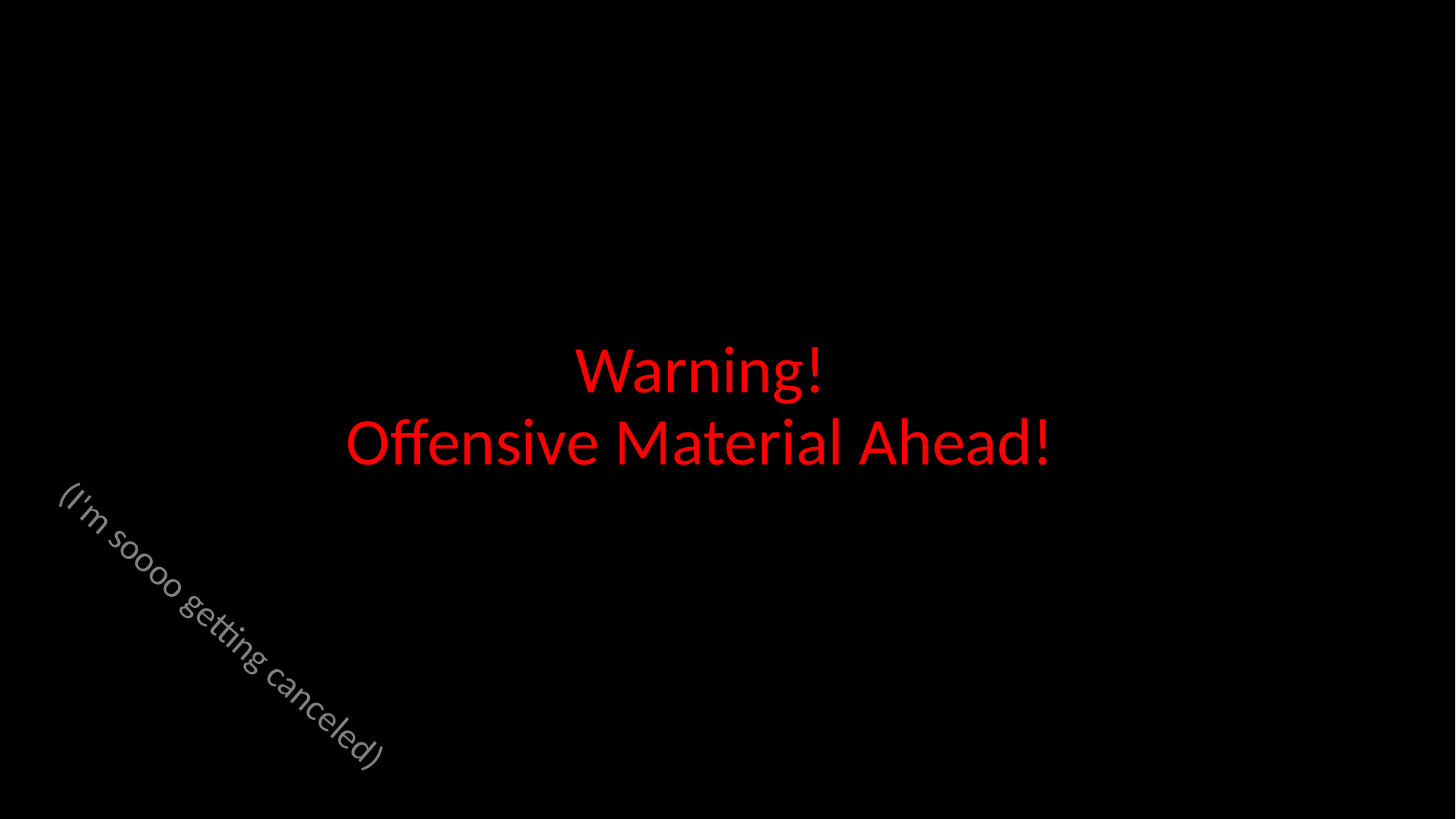

Warning!
Offensive Material Ahead!
(I'm soooo getting canceled)